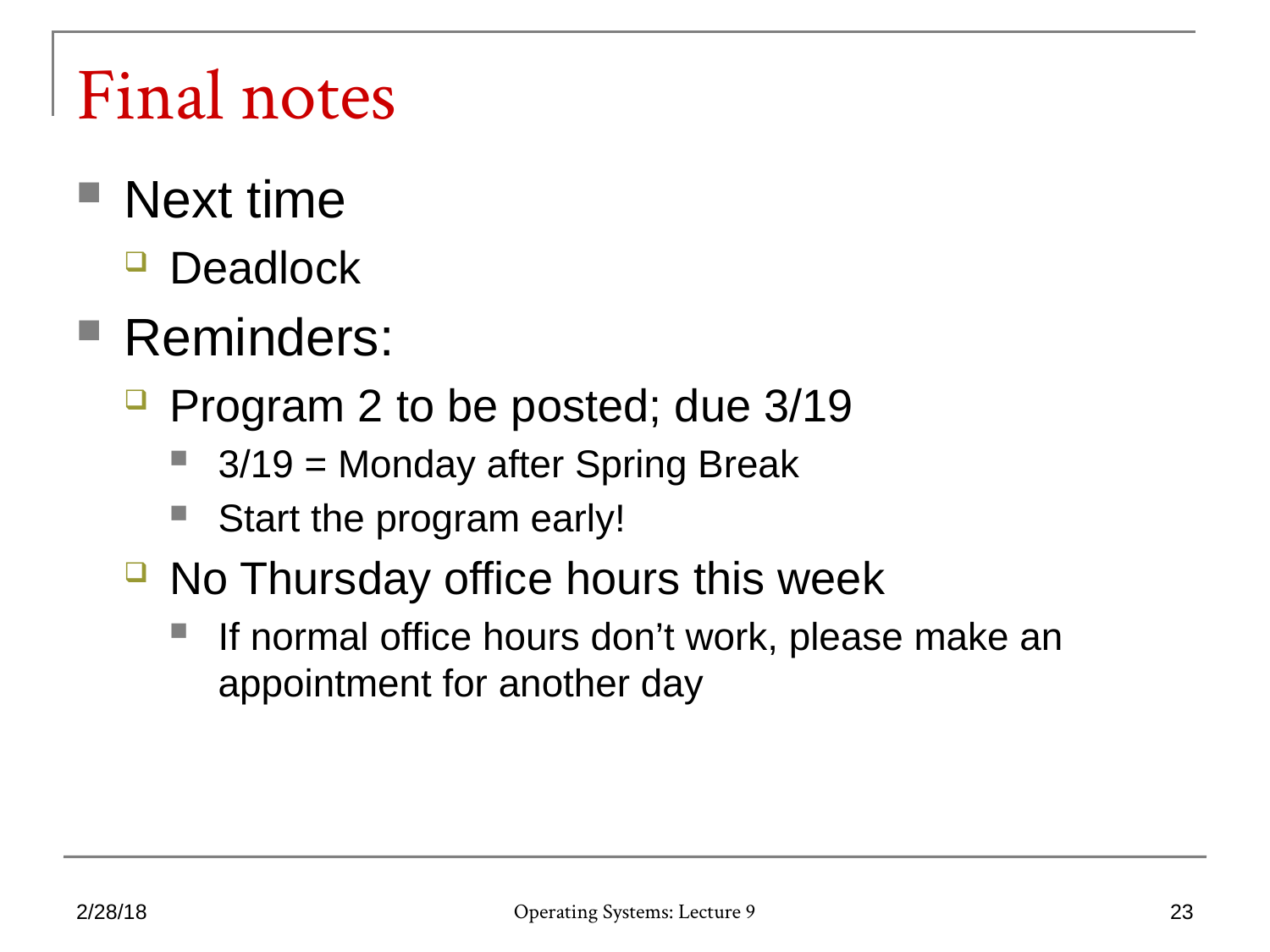

# Final notes
Next time
Deadlock
Reminders:
Program 2 to be posted; due 3/19
3/19 = Monday after Spring Break
Start the program early!
No Thursday office hours this week
If normal office hours don’t work, please make an appointment for another day
2/28/18
23
Operating Systems: Lecture 9